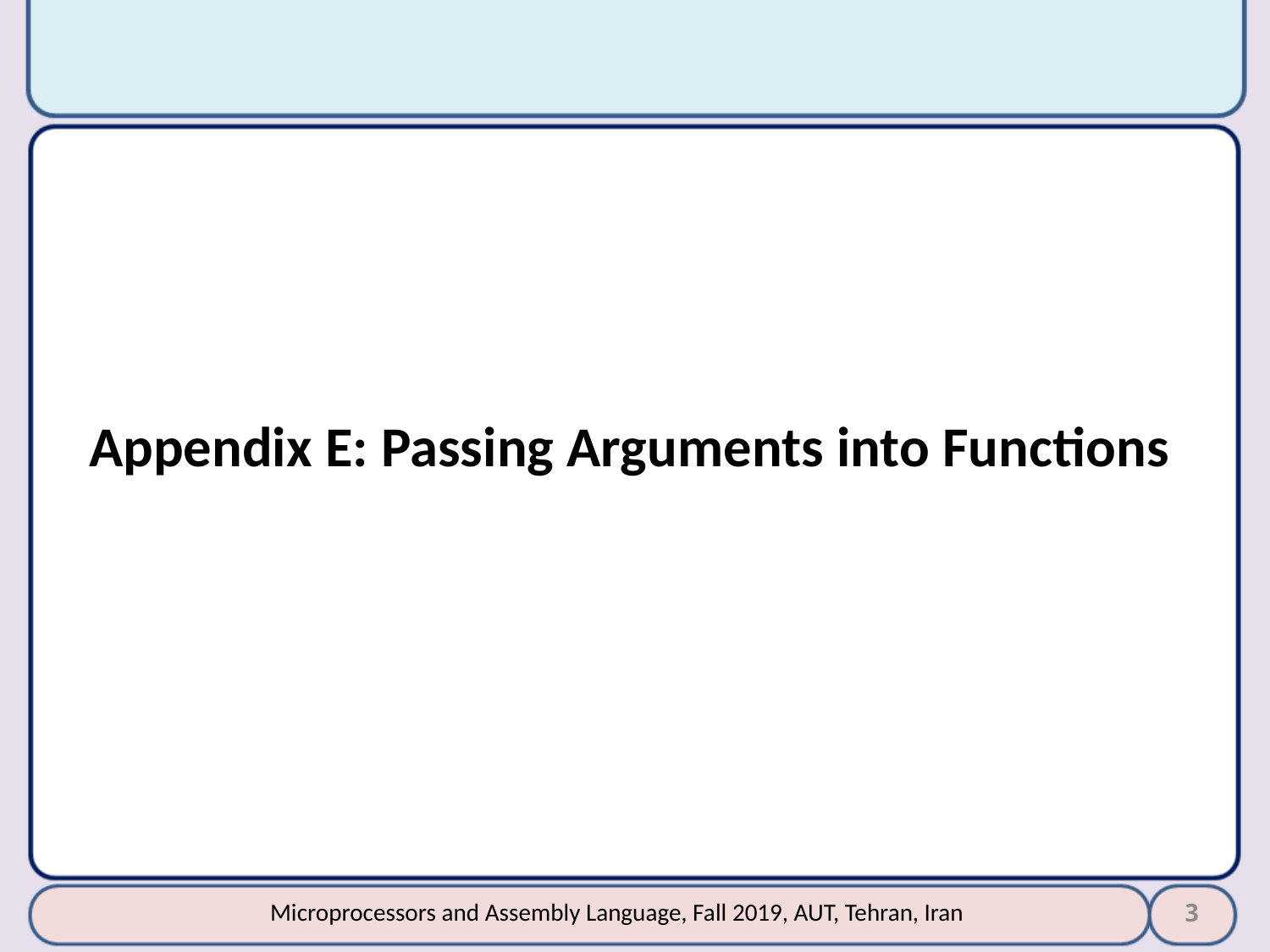

Appendix E: Passing Arguments into Functions
3
Microprocessors and Assembly Language, Fall 2019, AUT, Tehran, Iran